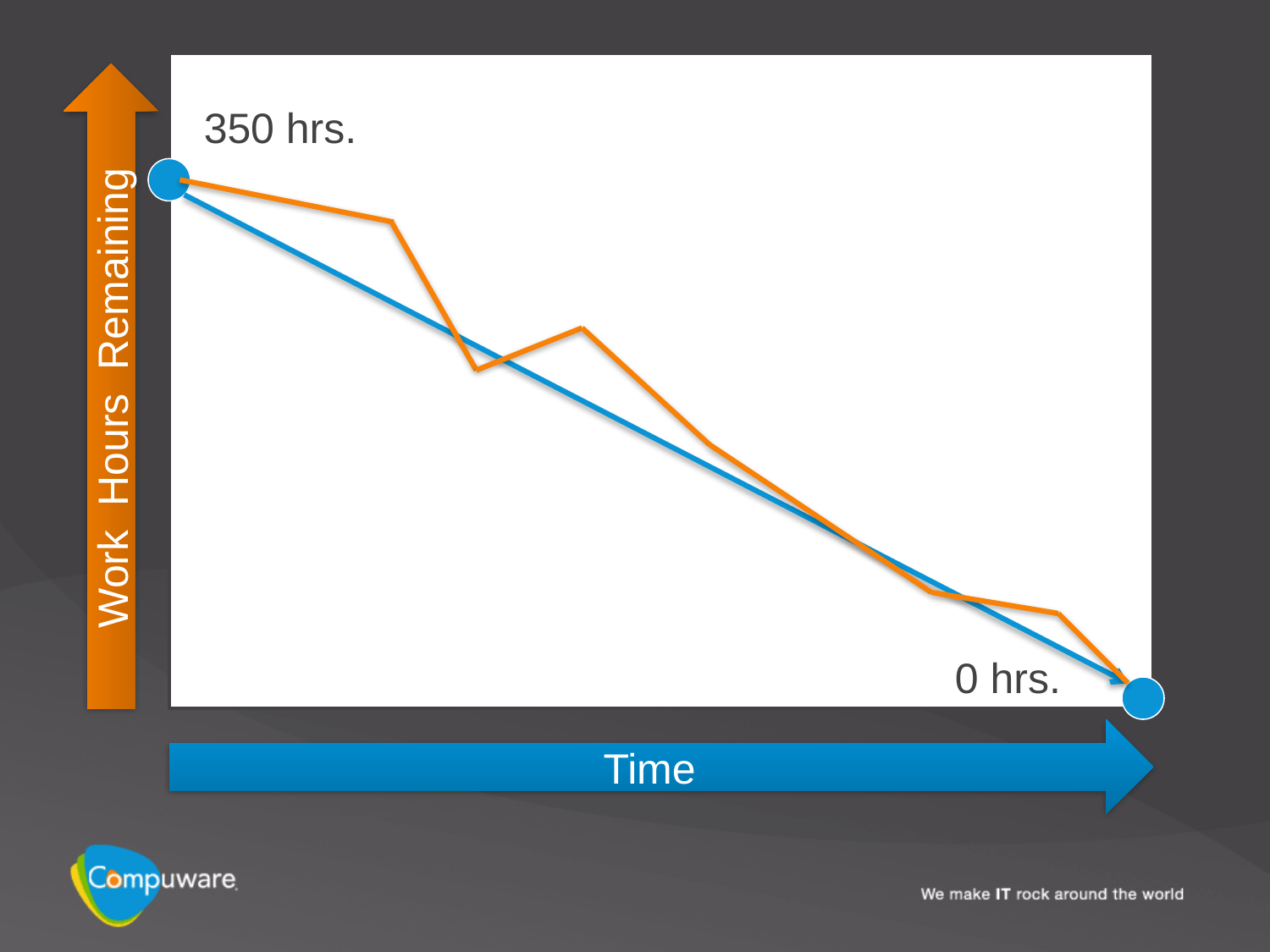

350 hrs.

Work  Hours  Remaining
0 hrs.

Time